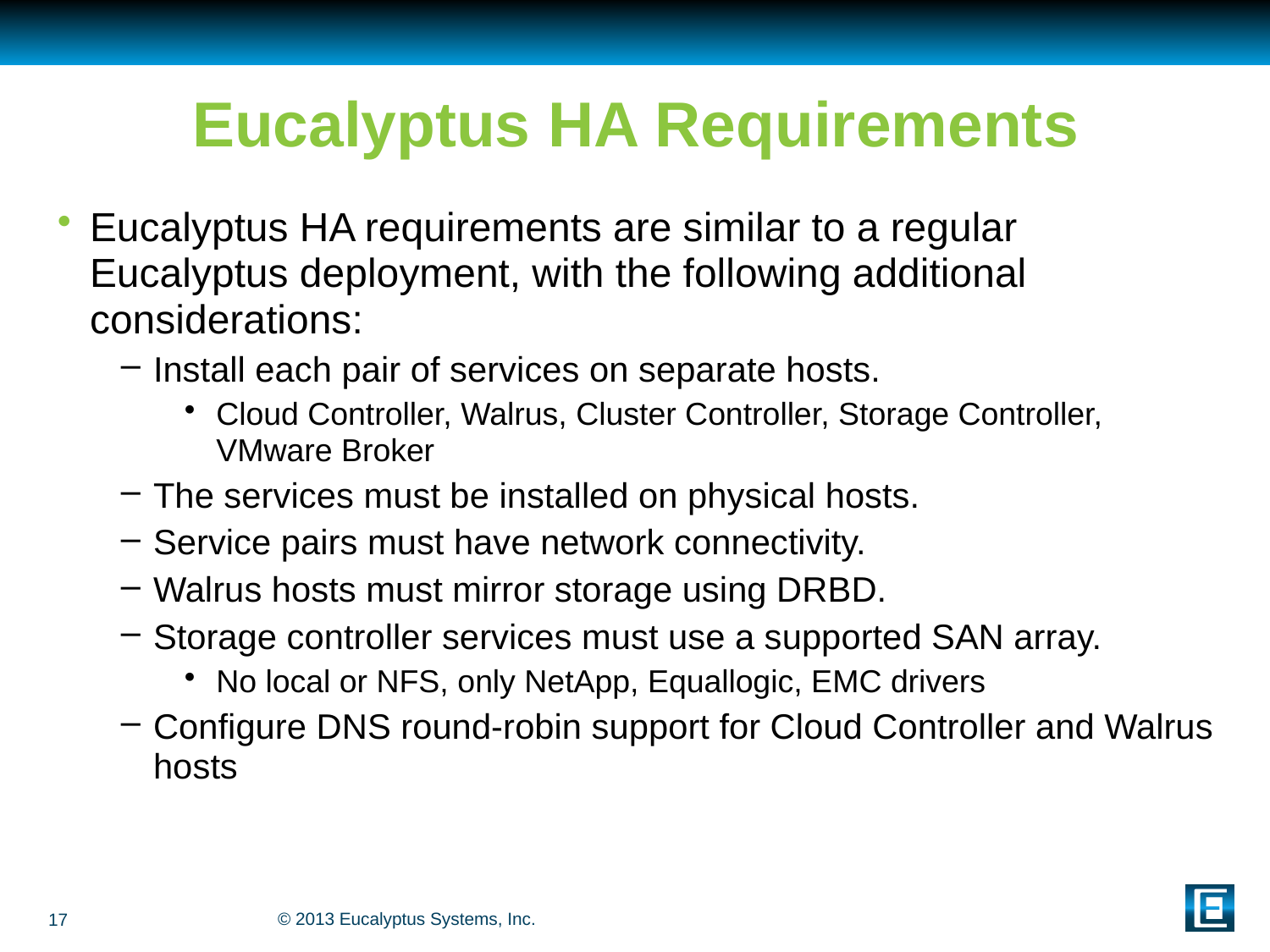

# Eucalyptus HA Requirements
Eucalyptus HA requirements are similar to a regular Eucalyptus deployment, with the following additional considerations:
Install each pair of services on separate hosts.
Cloud Controller, Walrus, Cluster Controller, Storage Controller, VMware Broker
The services must be installed on physical hosts.
Service pairs must have network connectivity.
Walrus hosts must mirror storage using DRBD.
Storage controller services must use a supported SAN array.
No local or NFS, only NetApp, Equallogic, EMC drivers
Configure DNS round-robin support for Cloud Controller and Walrus hosts

17